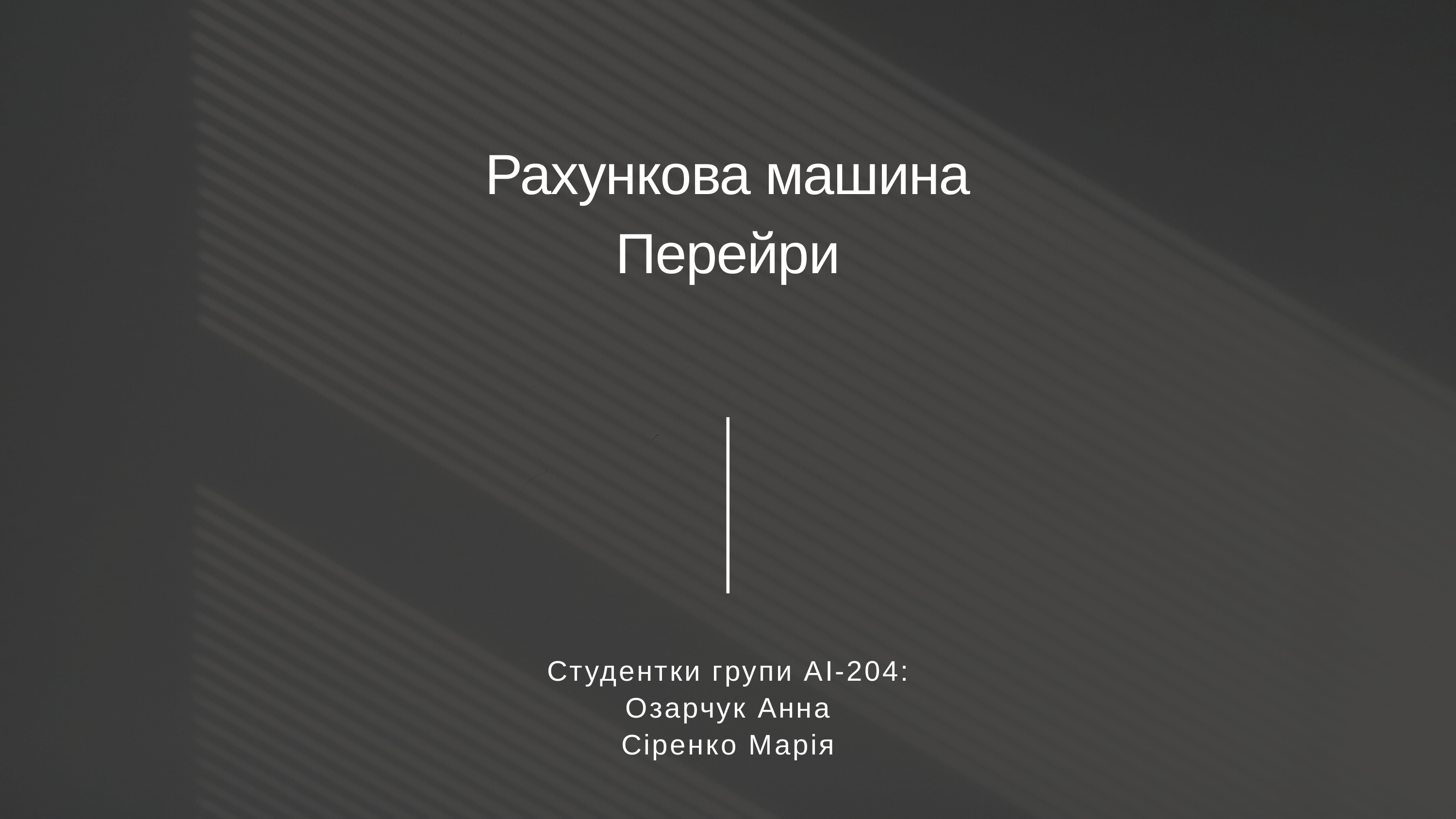

Рахункова машина
Перейри

Студентки групи АІ-204:
Озарчук Анна
Сіренко Марія